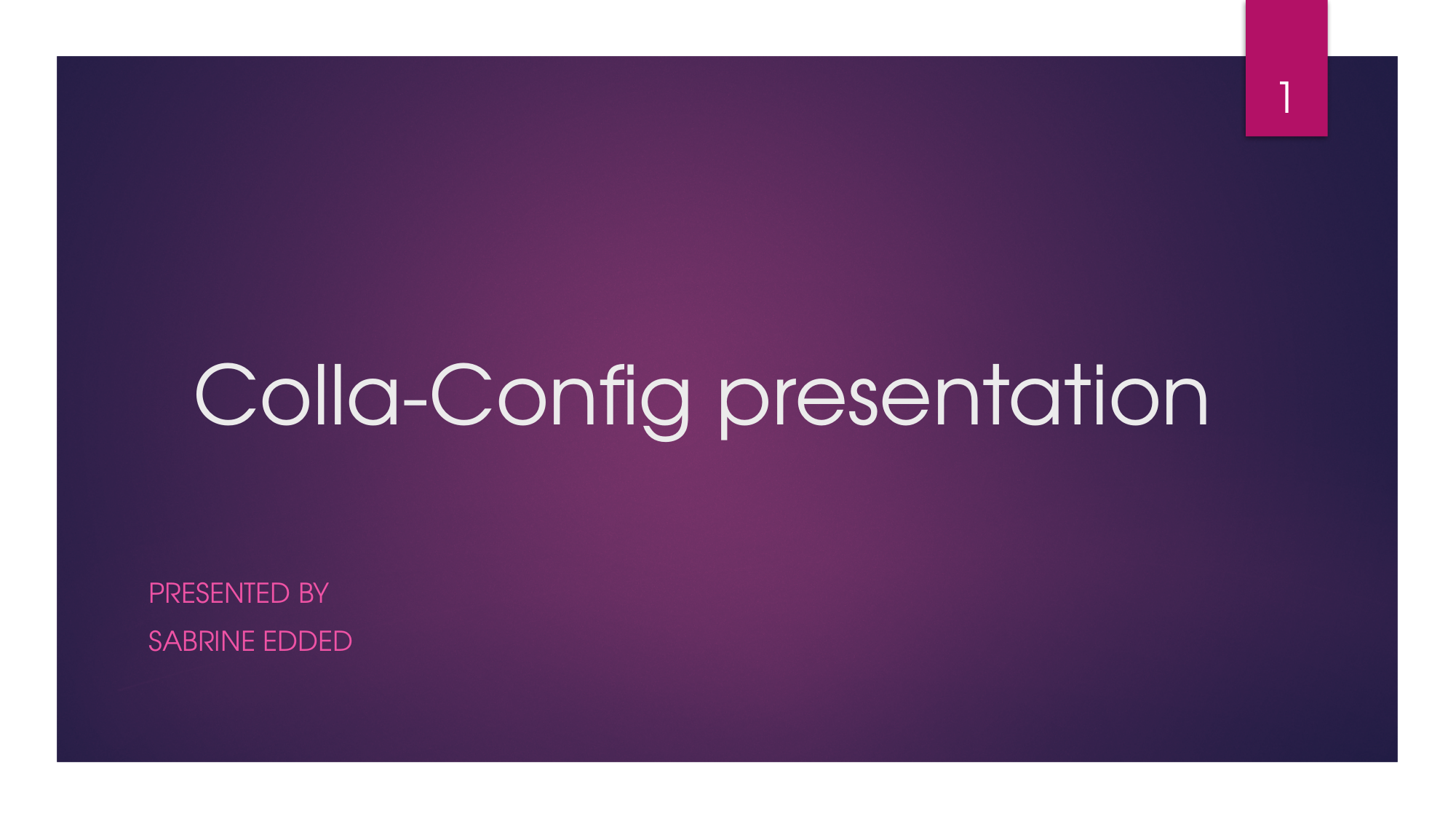

1
# Colla-Config presentation
Presented by
Sabrine Edded